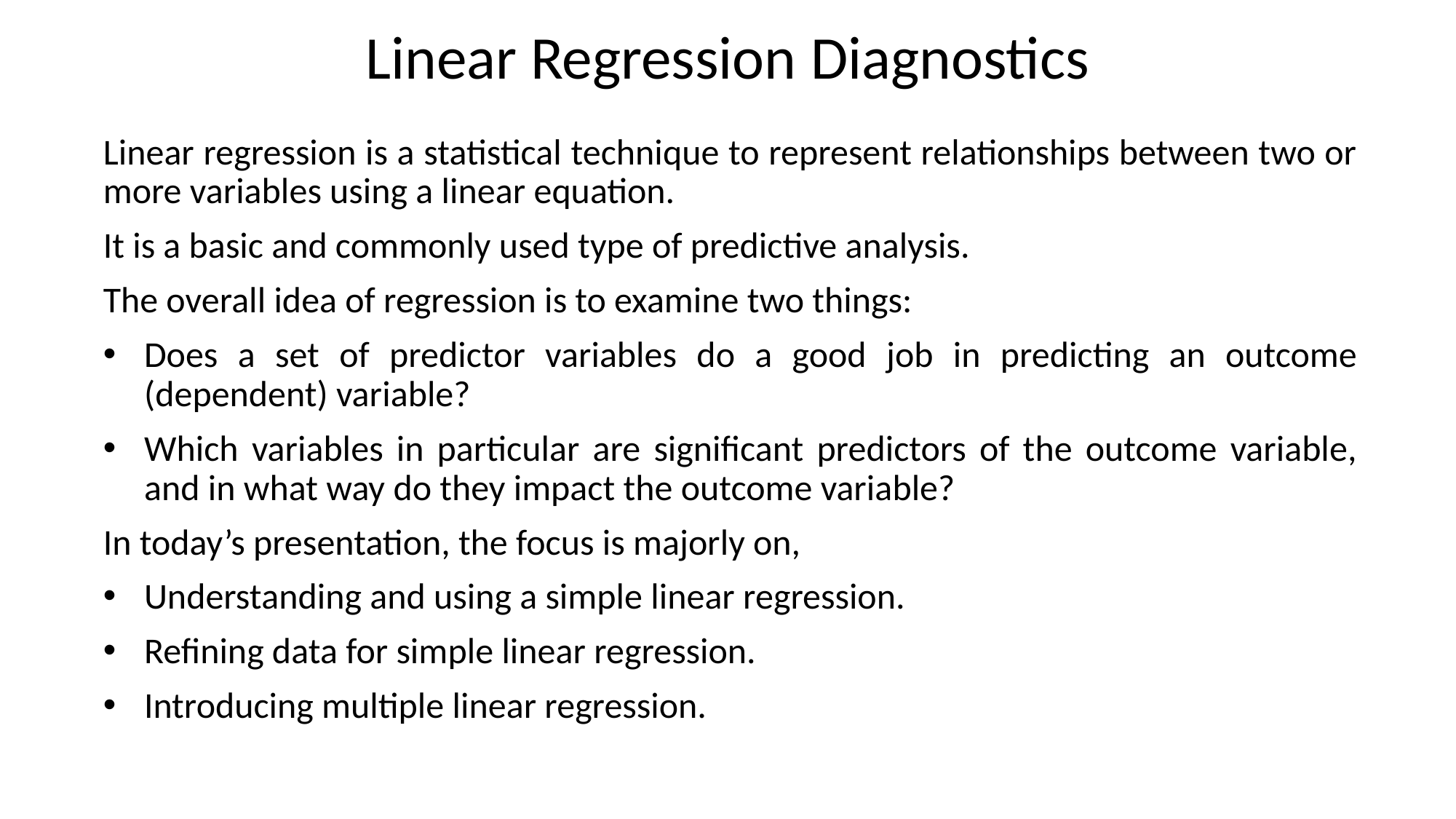

# Linear Regression Diagnostics
Linear regression is a statistical technique to represent relationships between two or more variables using a linear equation.
It is a basic and commonly used type of predictive analysis.
The overall idea of regression is to examine two things:
Does a set of predictor variables do a good job in predicting an outcome (dependent) variable?
Which variables in particular are significant predictors of the outcome variable, and in what way do they impact the outcome variable?
In today’s presentation, the focus is majorly on,
Understanding and using a simple linear regression.
Refining data for simple linear regression.
Introducing multiple linear regression.